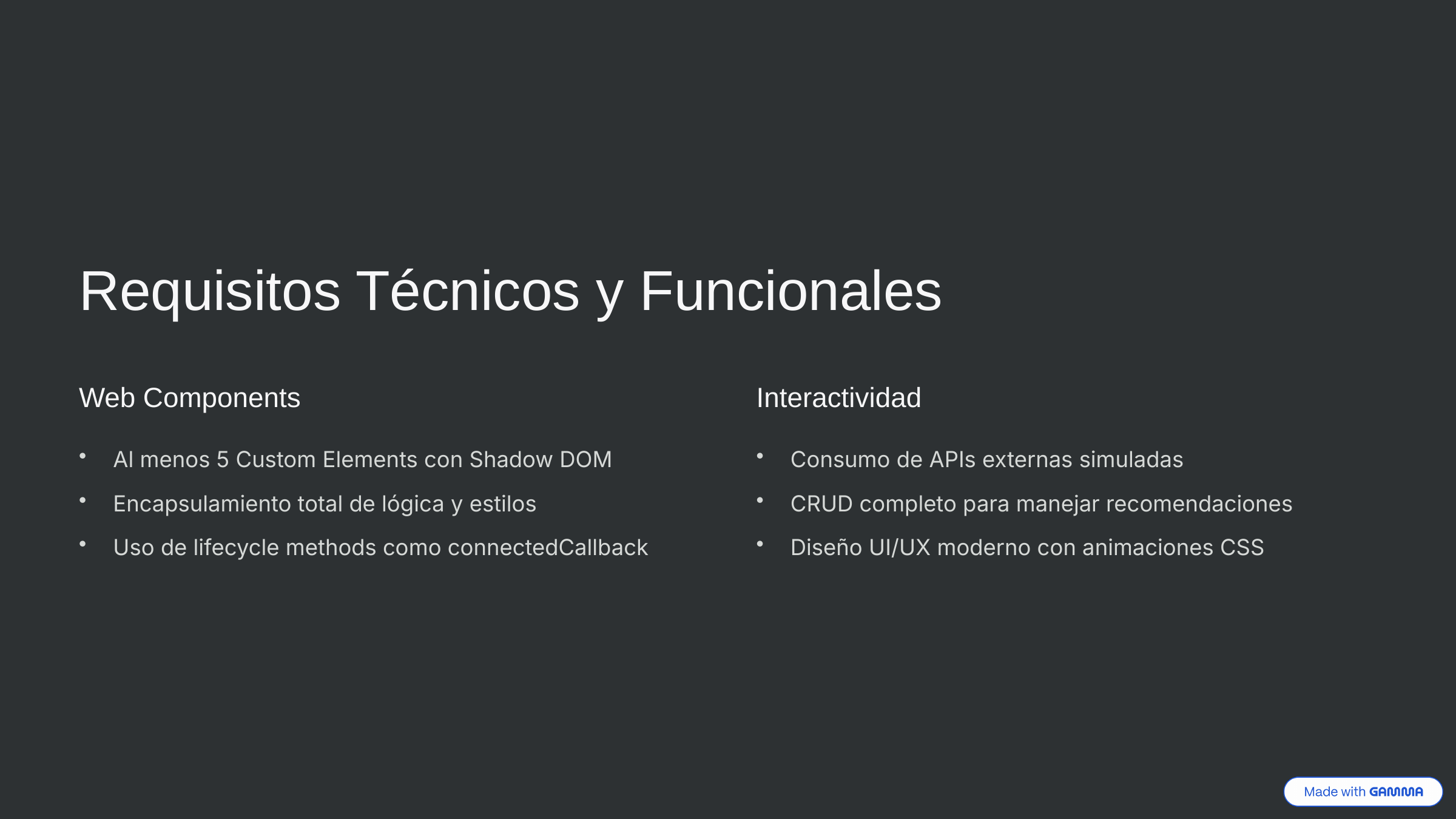

Requisitos Técnicos y Funcionales
Web Components
Interactividad
Al menos 5 Custom Elements con Shadow DOM
Consumo de APIs externas simuladas
Encapsulamiento total de lógica y estilos
CRUD completo para manejar recomendaciones
Uso de lifecycle methods como connectedCallback
Diseño UI/UX moderno con animaciones CSS